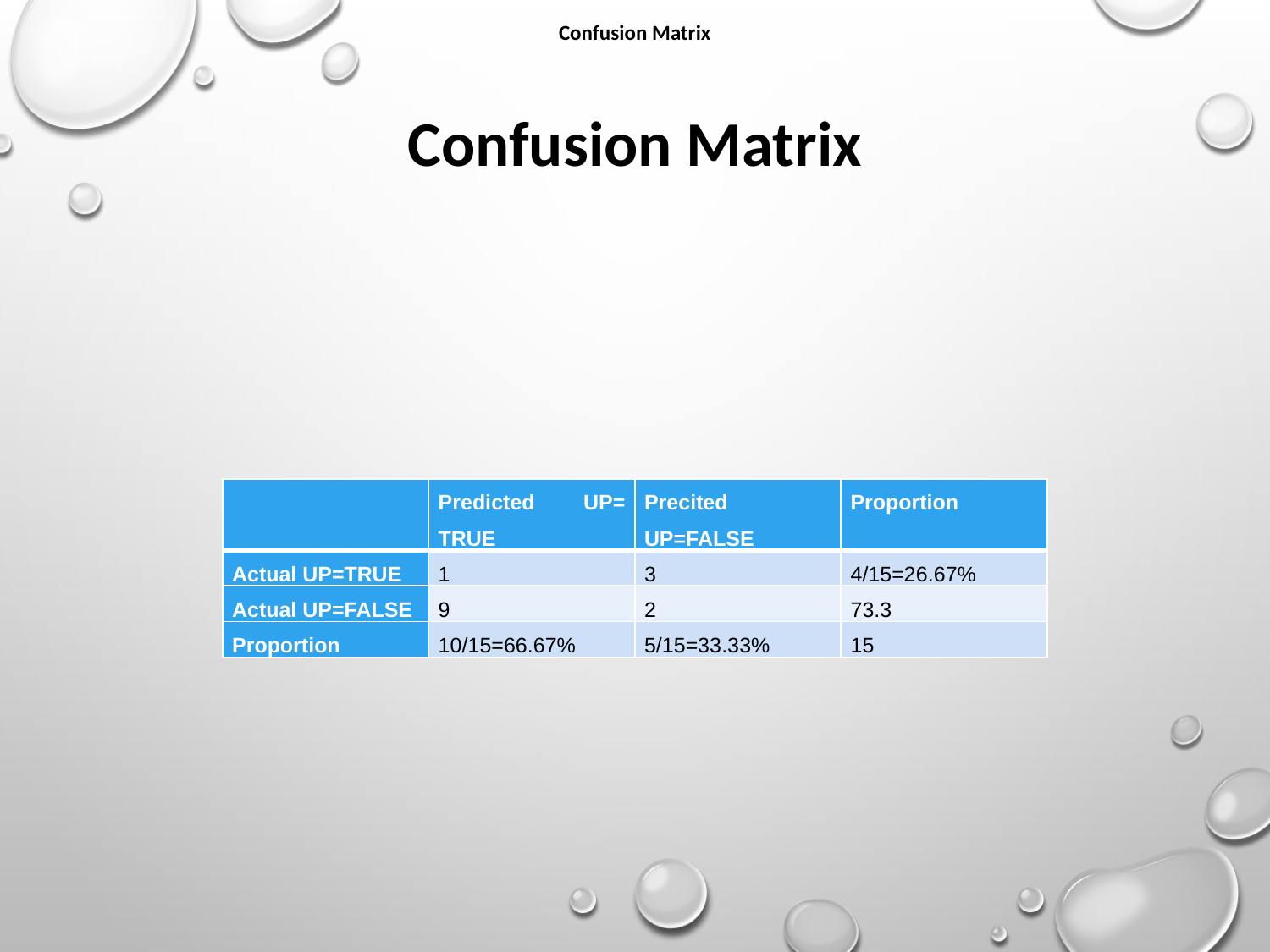

Confusion Matrix
# Confusion Matrix
|  | Predicted UP= TRUE | Precited UP=FALSE | Proportion |
| --- | --- | --- | --- |
| Actual UP=TRUE | 1 | 3 | 4/15=26.67% |
| Actual UP=FALSE | 9 | 2 | 73.3 |
| Proportion | 10/15=66.67% | 5/15=33.33% | 15 |